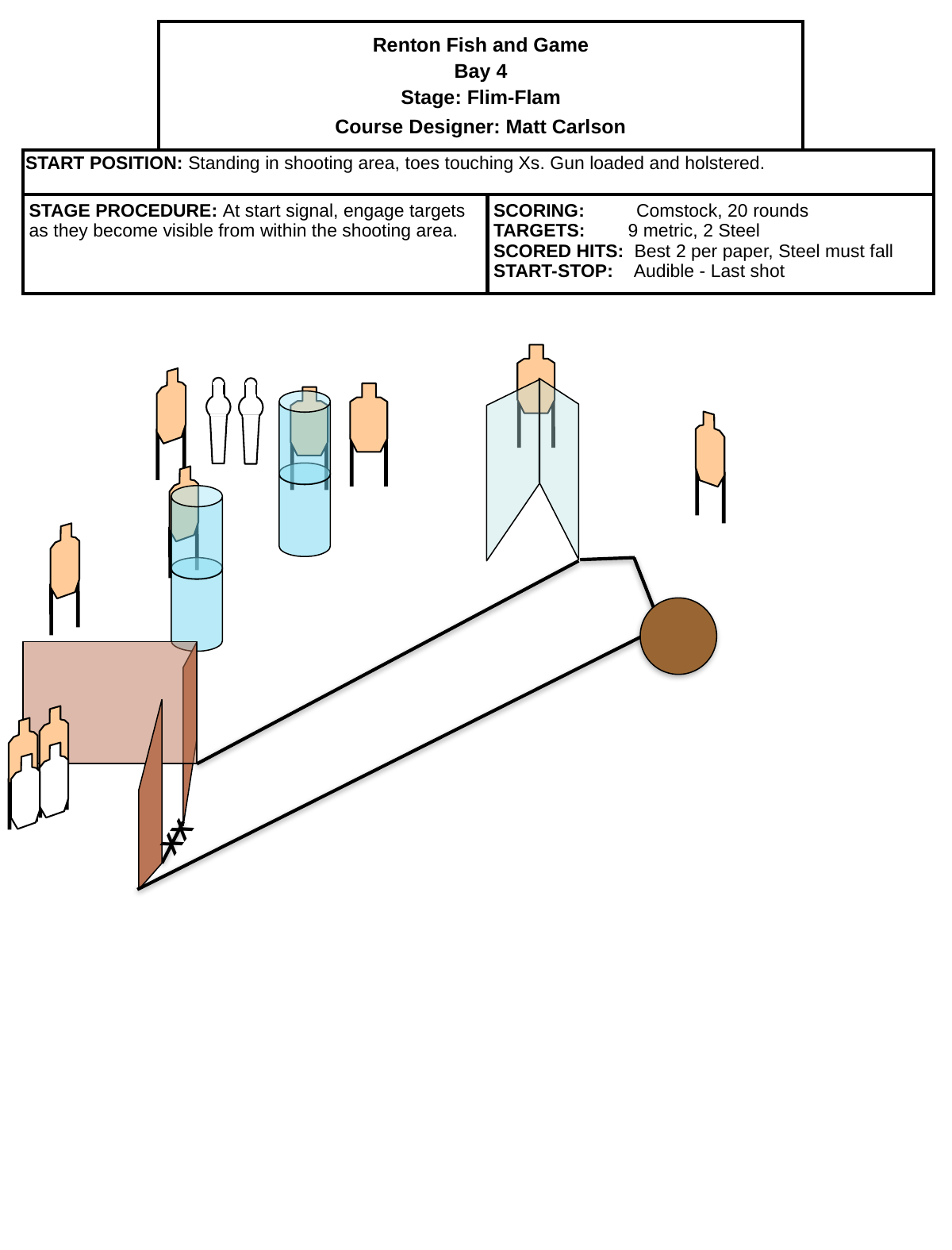

|  | Renton Fish and Game Bay 4 Stage: Flim-Flam Course Designer: Matt Carlson |  |  |
| --- | --- | --- | --- |
| START POSITION: Standing in shooting area, toes touching Xs. Gun loaded and holstered. |  |  |  |
| STAGE PROCEDURE: At start signal, engage targets as they become visible from within the shooting area. |  | SCORING: Comstock, 20 rounds TARGETS: 9 metric, 2 Steel SCORED HITS: Best 2 per paper, Steel must fall START-STOP: Audible - Last shot |  |

XX